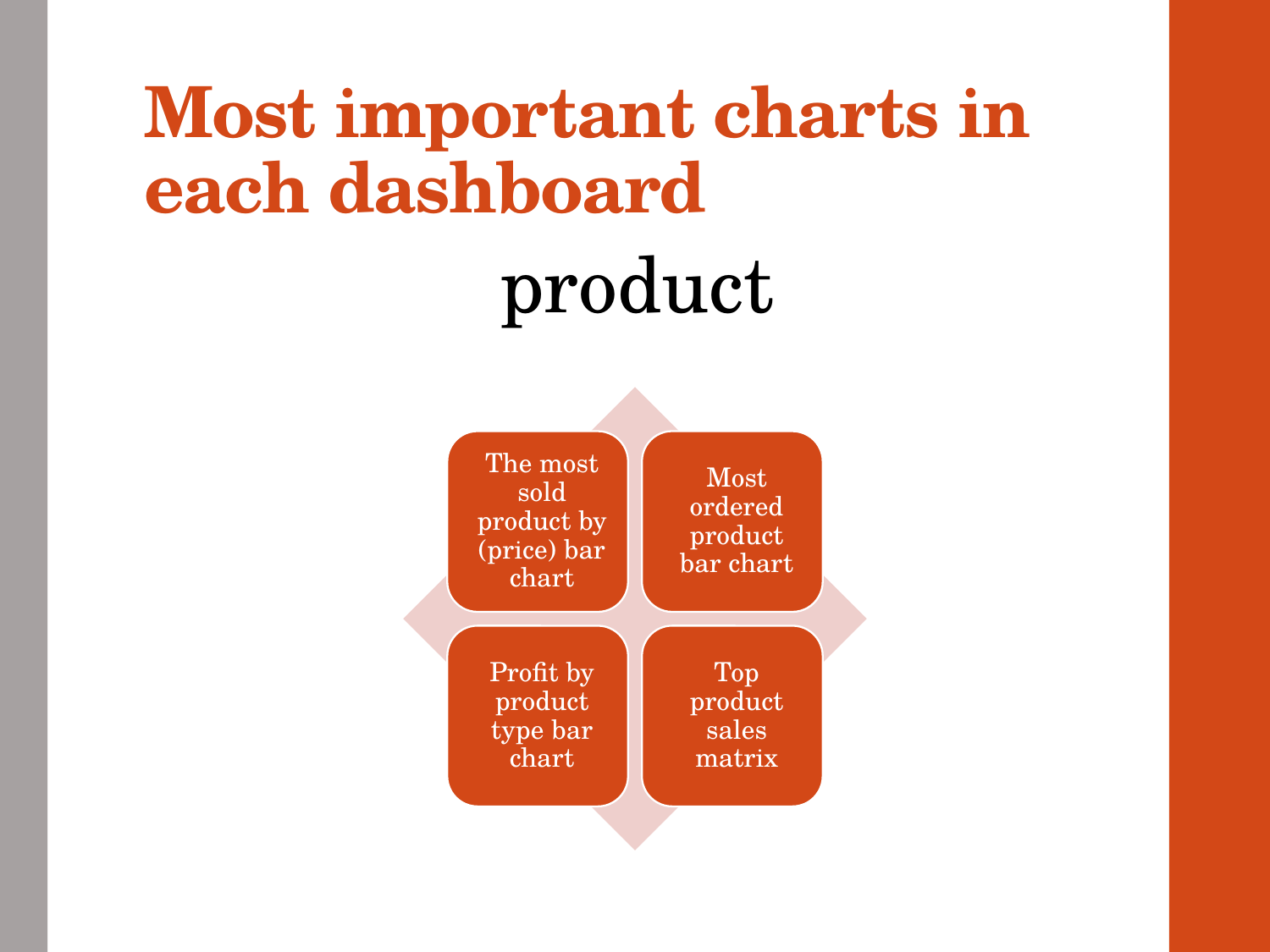

# Most important charts in each dashboard
product
The most sold product by (price) bar chart
Most ordered product bar chart
Profit by product type bar chart
Top product sales matrix